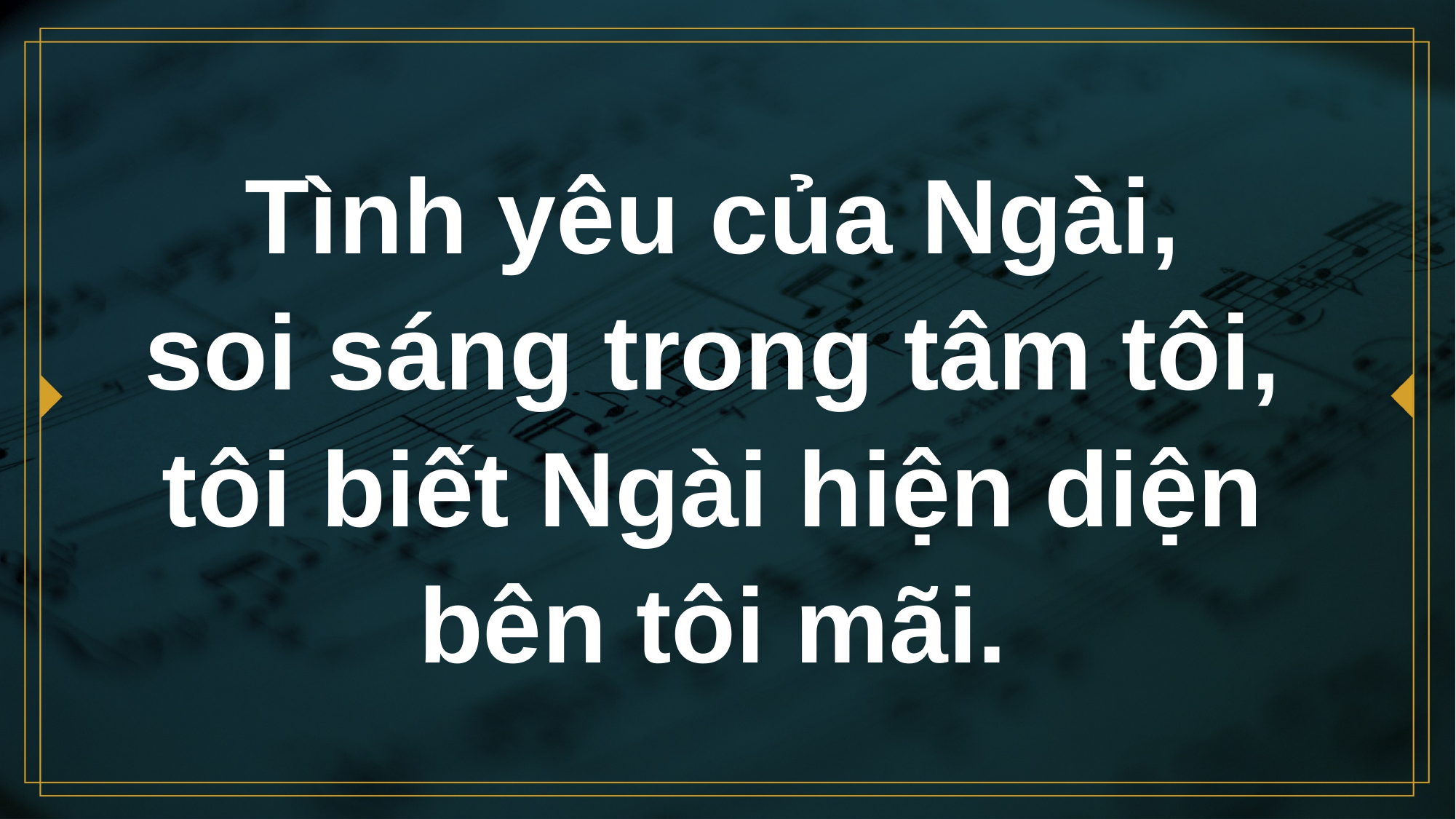

# Tình yêu của Ngài, soi sáng trong tâm tôi, tôi biết Ngài hiện diện bên tôi mãi.